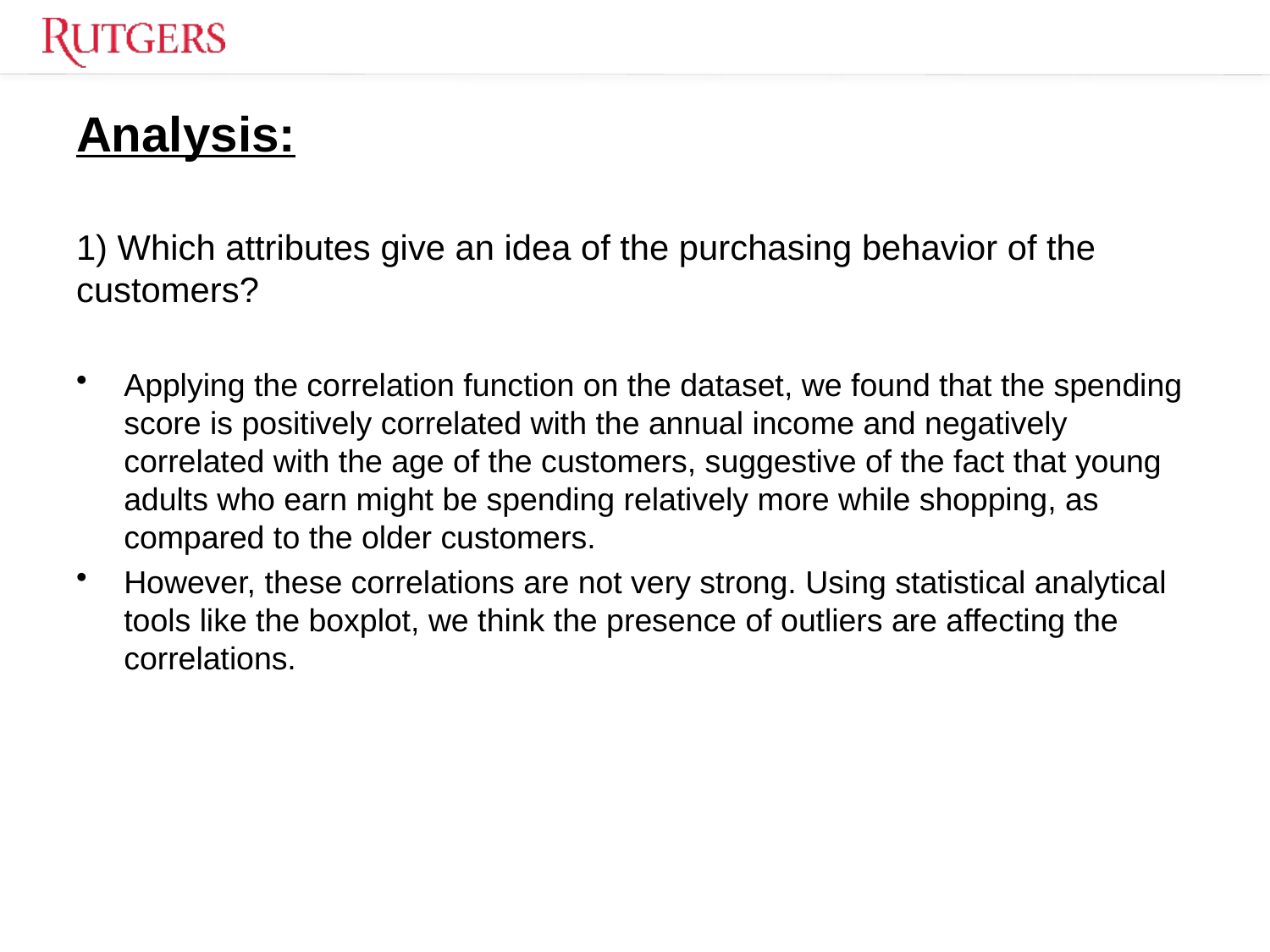

# Analysis: 1) Which attributes give an idea of the purchasing behavior of the customers?
Applying the correlation function on the dataset, we found that the spending score is positively correlated with the annual income and negatively correlated with the age of the customers, suggestive of the fact that young adults who earn might be spending relatively more while shopping, as compared to the older customers.
However, these correlations are not very strong. Using statistical analytical tools like the boxplot, we think the presence of outliers are affecting the correlations.